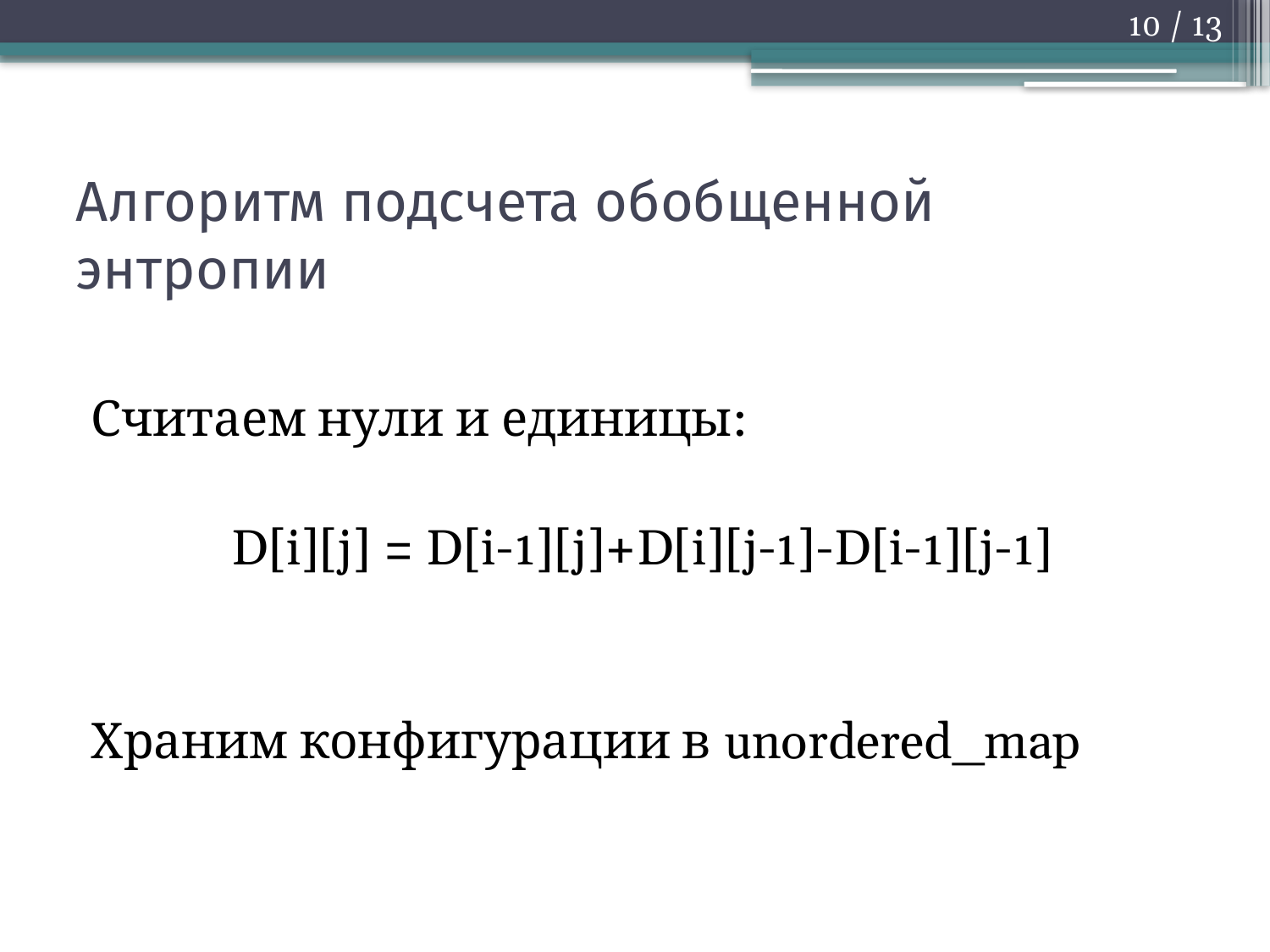

10 / 13
# Алгоритм подсчета обобщенной энтропии

Считаем нули и единицы:

D[i][j] = D[i-1][j]+D[i][j-1]-D[i-1][j-1]

Храним конфигурации в unordered_map